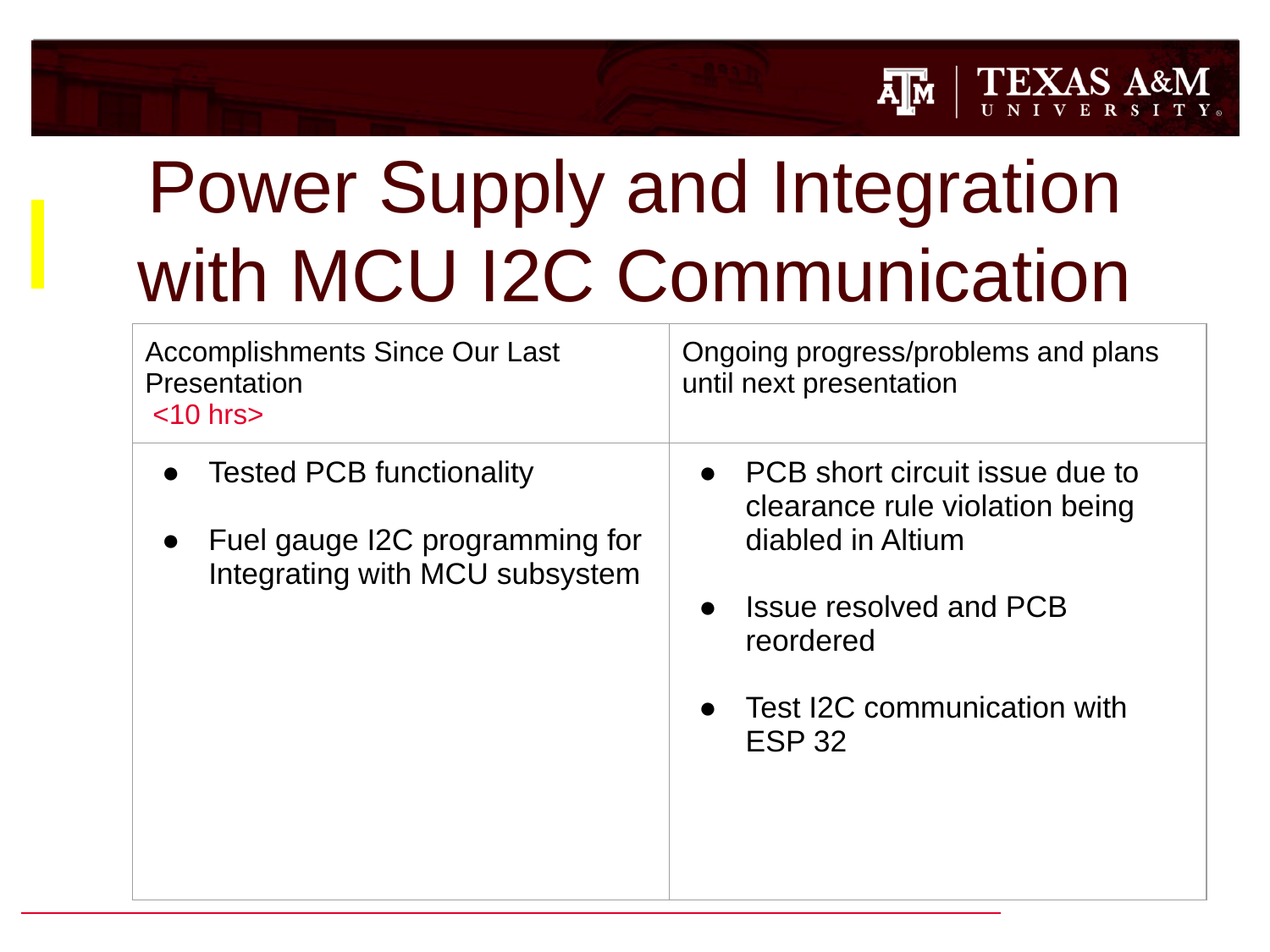

# Power Supply and Integration with MCU I2C Communication
| Accomplishments Since Our Last Presentation <10 hrs> | Ongoing progress/problems and plans until next presentation |
| --- | --- |
| Tested PCB functionality Fuel gauge I2C programming for Integrating with MCU subsystem | PCB short circuit issue due to clearance rule violation being diabled in Altium Issue resolved and PCB reordered Test I2C communication with ESP 32 |